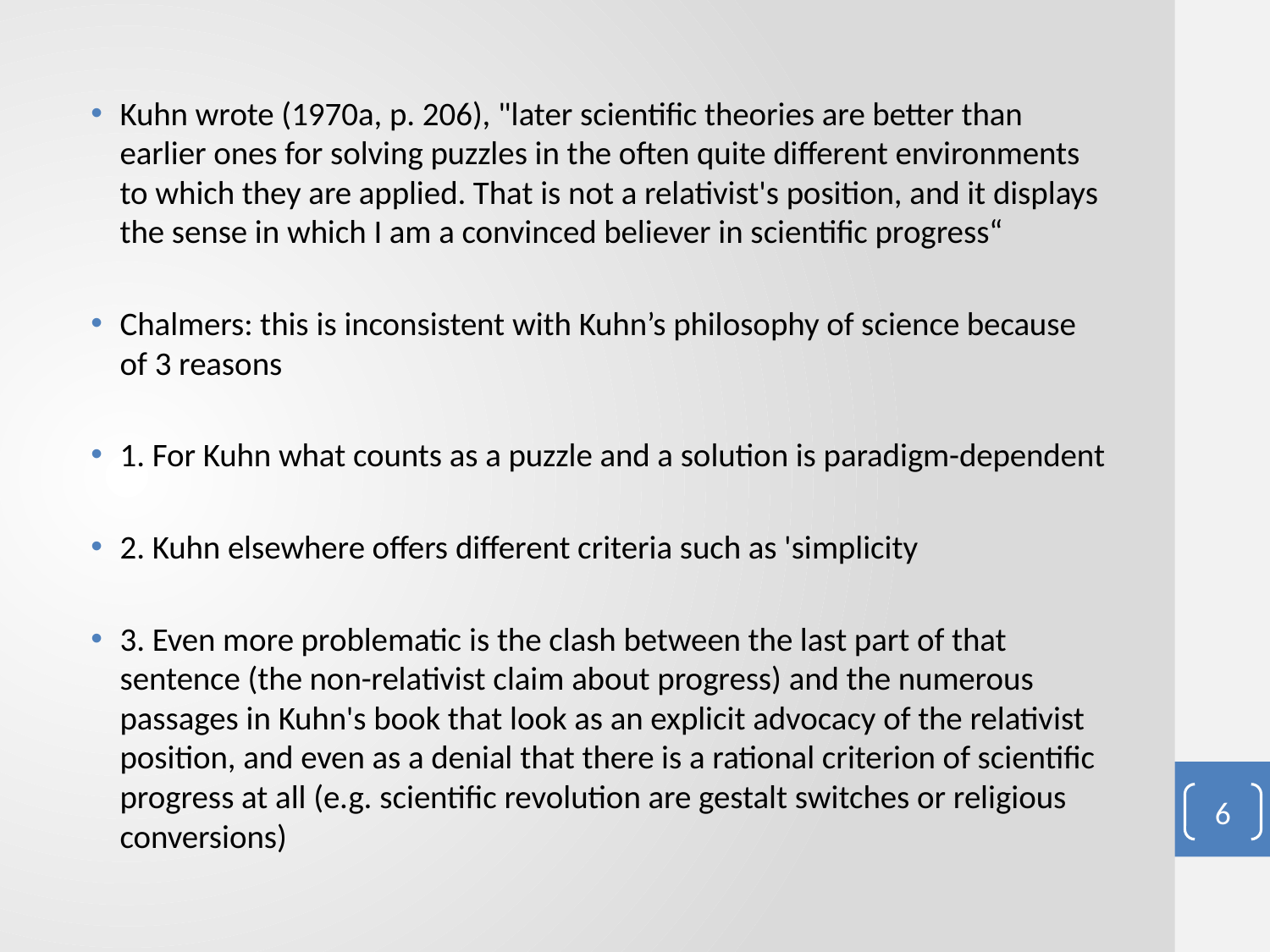

#
Kuhn wrote (1970a, p. 206), "later scientific theories are better than earlier ones for solving puzzles in the often quite different environments to which they are applied. That is not a relativist's position, and it displays the sense in which I am a convinced believer in scientific progress“

Chalmers: this is inconsistent with Kuhn’s philosophy of science because of 3 reasons

1. For Kuhn what counts as a puzzle and a solution is paradigm-dependent

2. Kuhn elsewhere offers different criteria such as 'simplicity

3. Even more problematic is the clash between the last part of that sentence (the non-relativist claim about progress) and the numerous passages in Kuhn's book that look as an explicit advocacy of the relativist position, and even as a denial that there is a rational criterion of scientific progress at all (e.g. scientific revolution are gestalt switches or religious conversions)

6